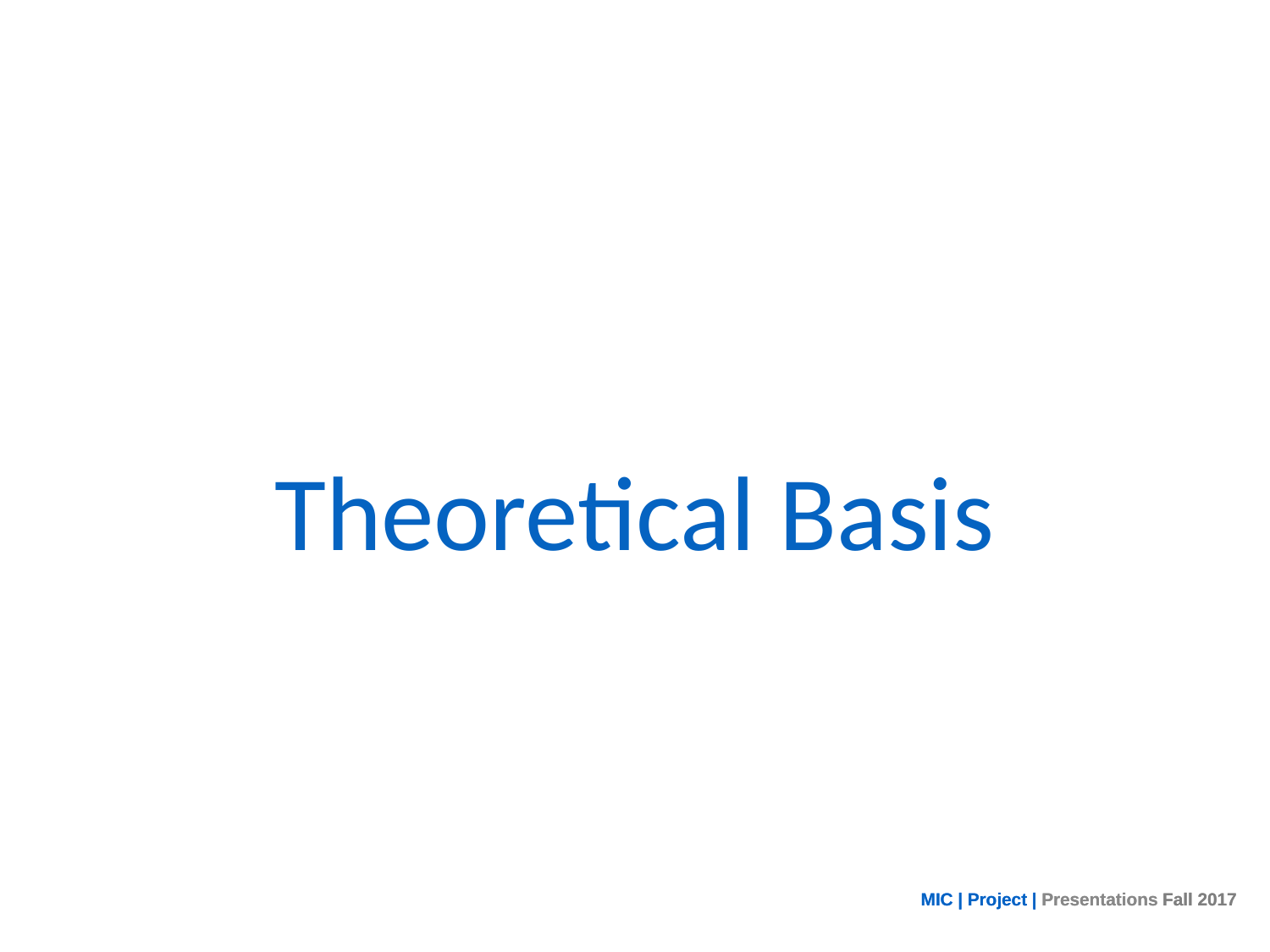

# Theoretical Basis
MIC | Project | Presentations Fall 2017
MIC | Project | Presentations Fall 2017